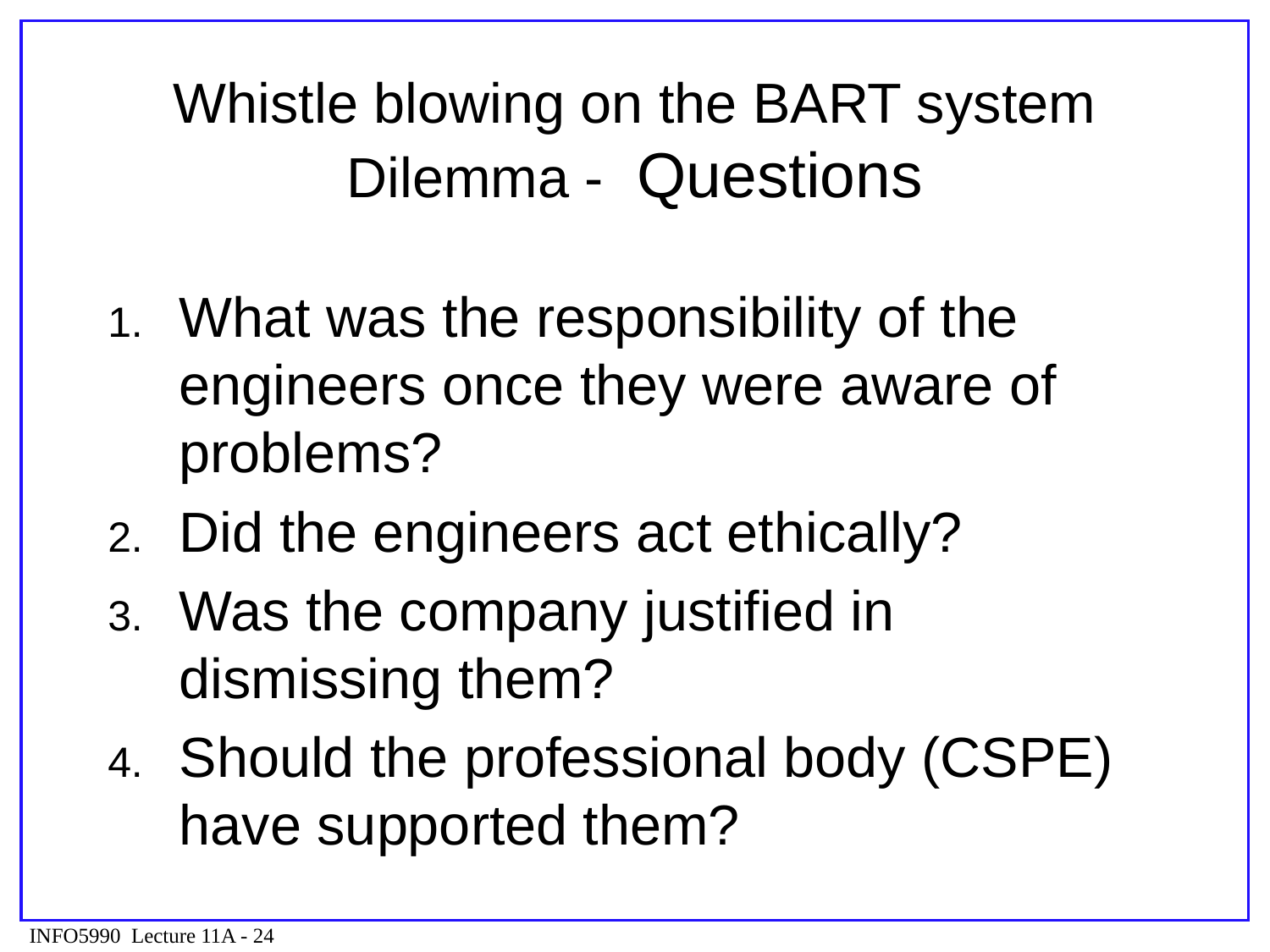

# Whistle blowing on the BART system Dilemma -  Questions
What was the responsibility of the engineers once they were aware of problems?
Did the engineers act ethically?
Was the company justified in dismissing them?
Should the professional body (CSPE) have supported them?